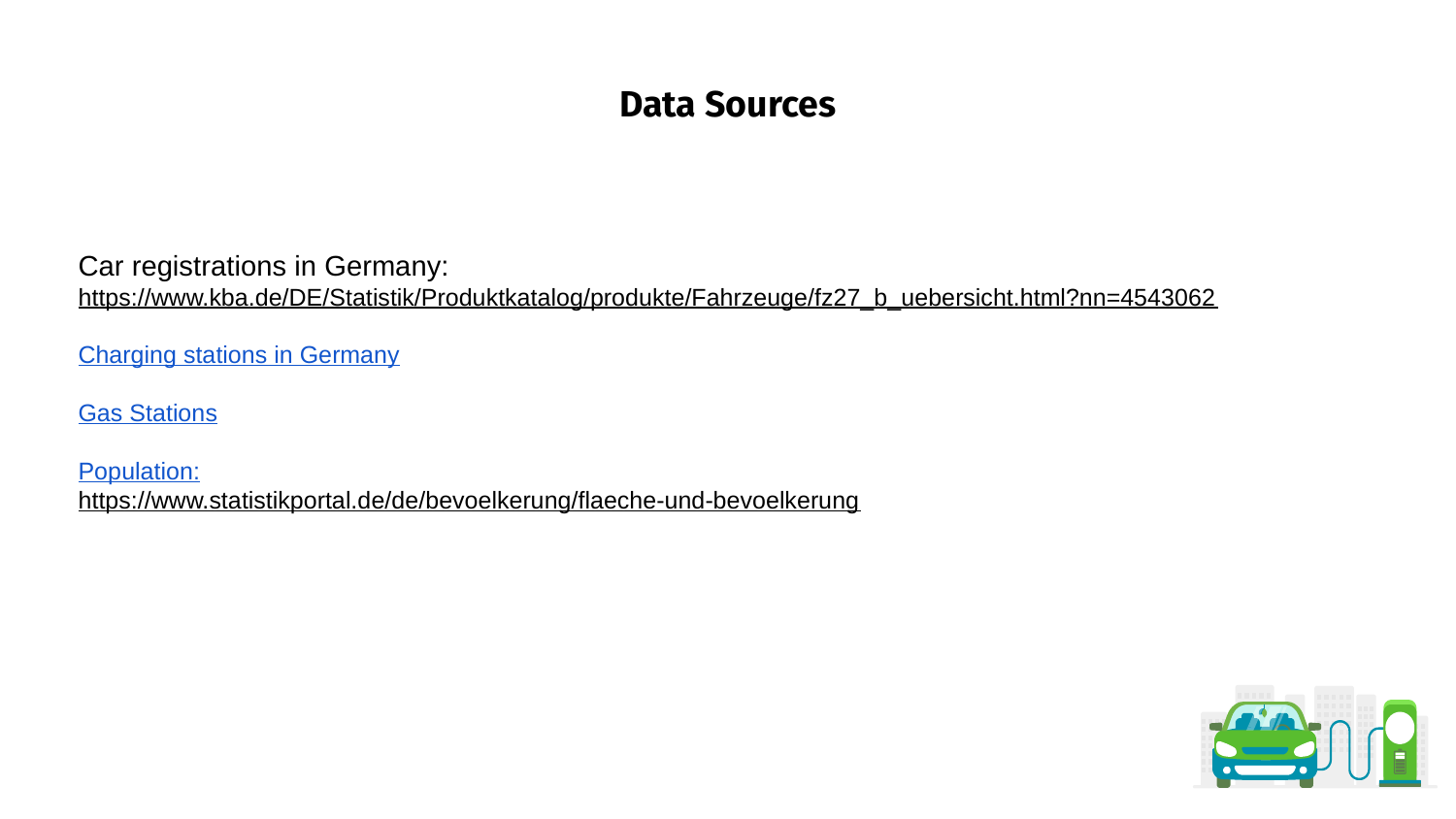

# Data Sources
Car registrations in Germany:
https://www.kba.de/DE/Statistik/Produktkatalog/produkte/Fahrzeuge/fz27_b_uebersicht.html?nn=4543062

Charging stations in Germany

Gas Stations

Population:
https://www.statistikportal.de/de/bevoelkerung/flaeche-und-bevoelkerung